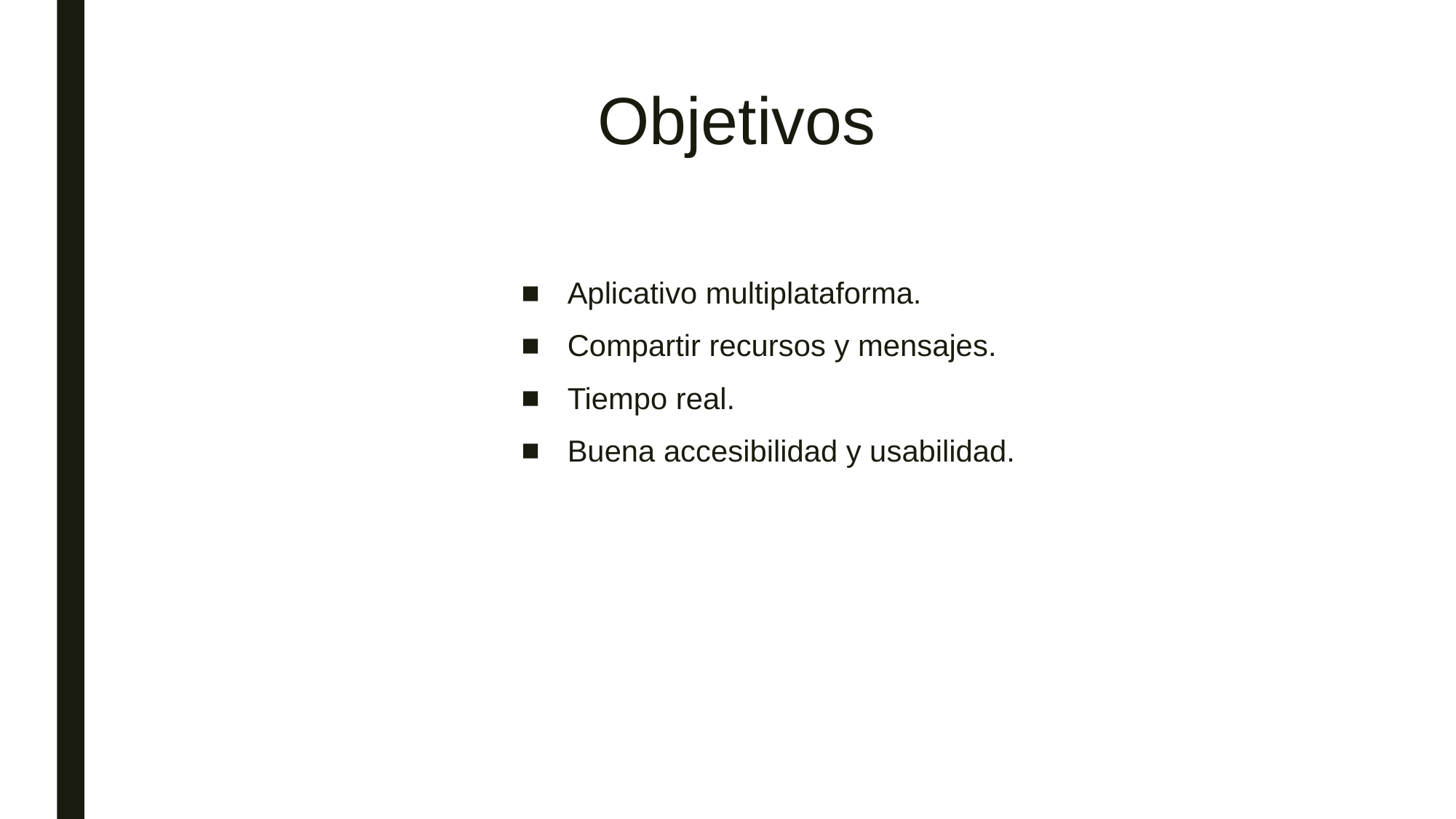

# Objetivos
Aplicativo multiplataforma.
Compartir recursos y mensajes.
Tiempo real.
Buena accesibilidad y usabilidad.